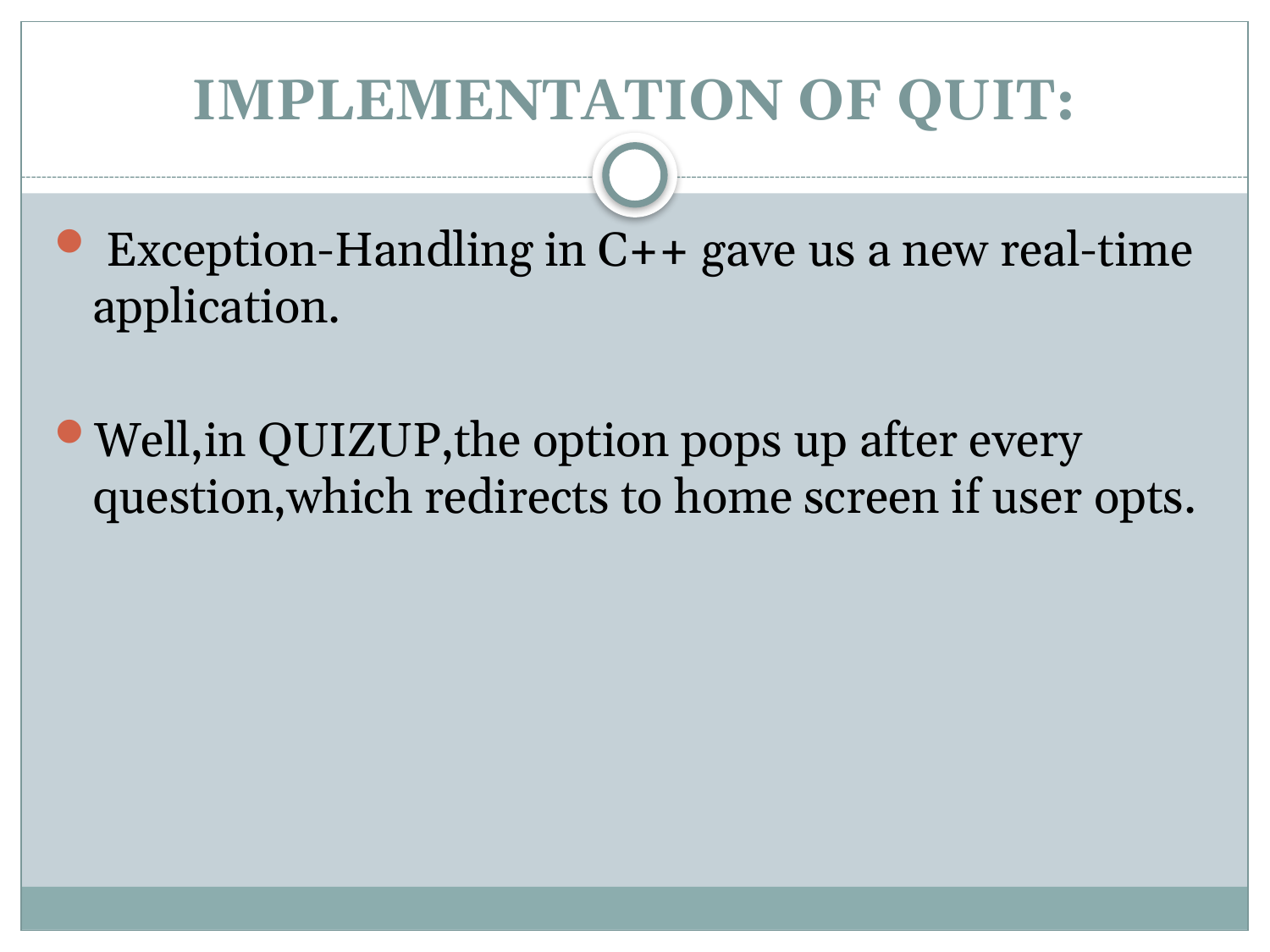

# IMPLEMENTATION OF QUIT:
 Exception-Handling in C++ gave us a new real-time application.

Well,in QUIZUP,the option pops up after every question,which redirects to home screen if user opts.